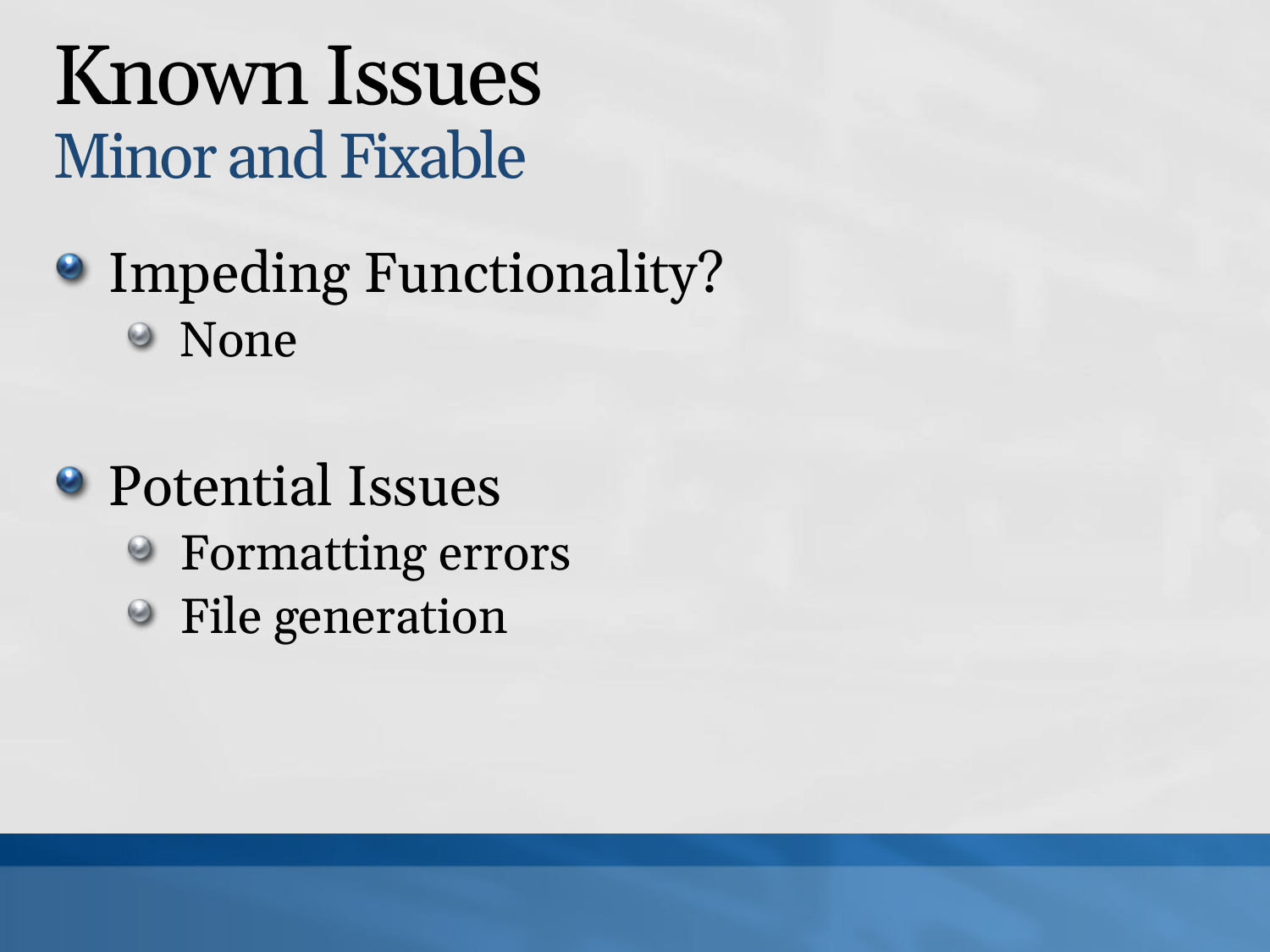

# Known Issues Minor and Fixable
Impeding Functionality?
None

Potential Issues
Formatting errors
File generation